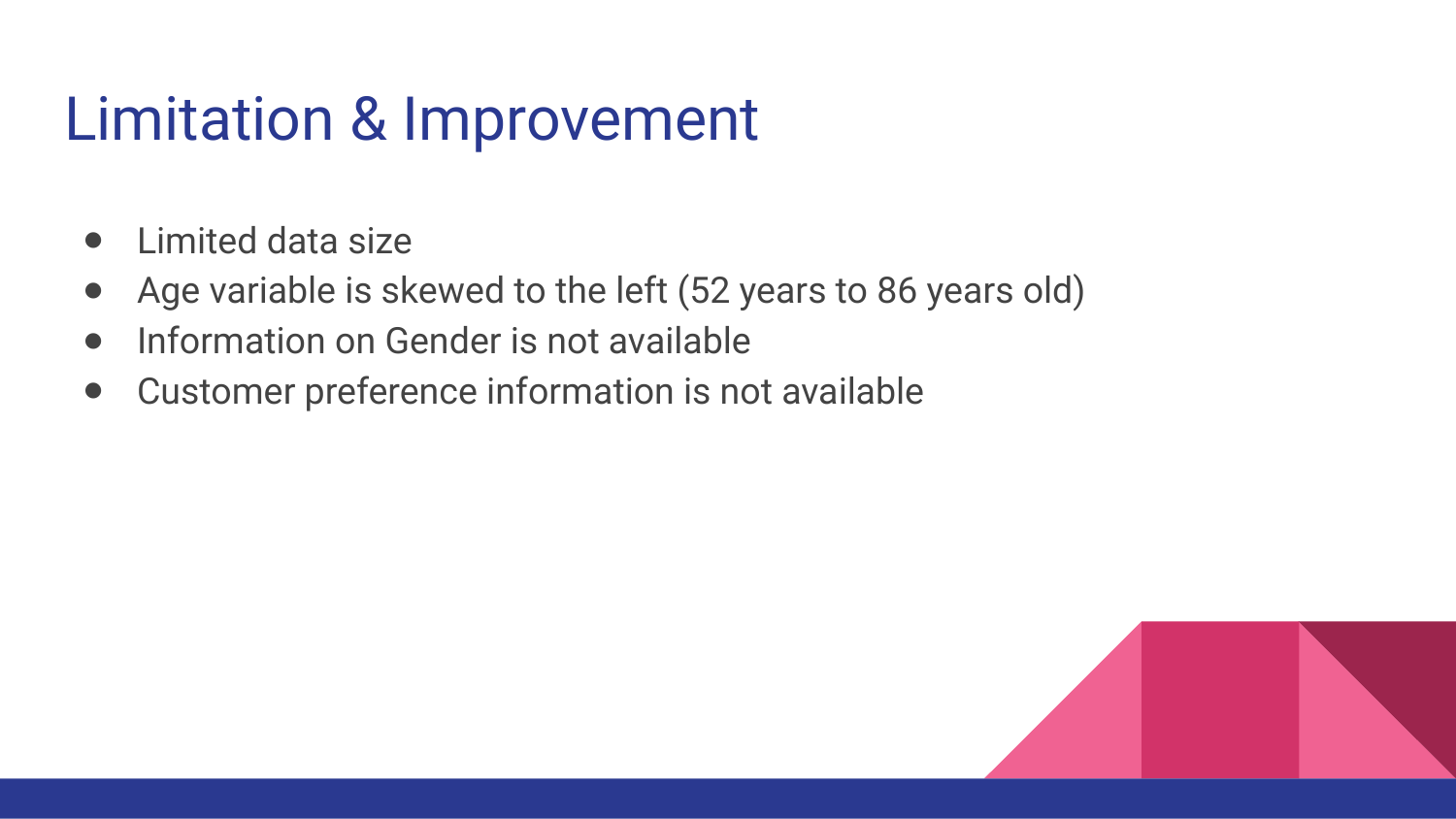

# Limitation & Improvement
Limited data size
Age variable is skewed to the left (52 years to 86 years old)
Information on Gender is not available
Customer preference information is not available